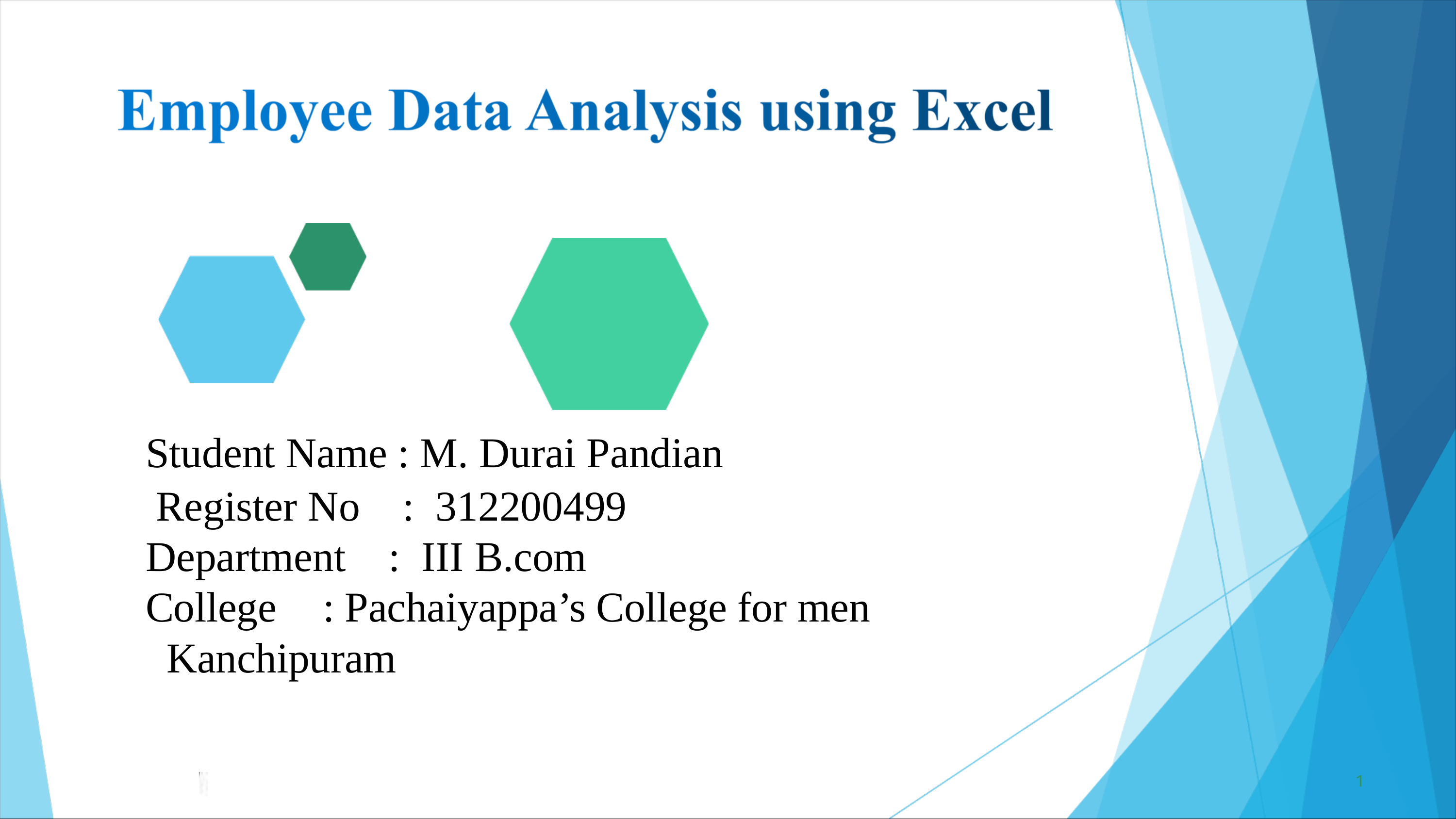

Student Name : M. Durai Pandian
 Register No    :  312200499
Department    :  III B.com
College	   : Pachaiyappa’s College for men 			     Kanchipuram

1